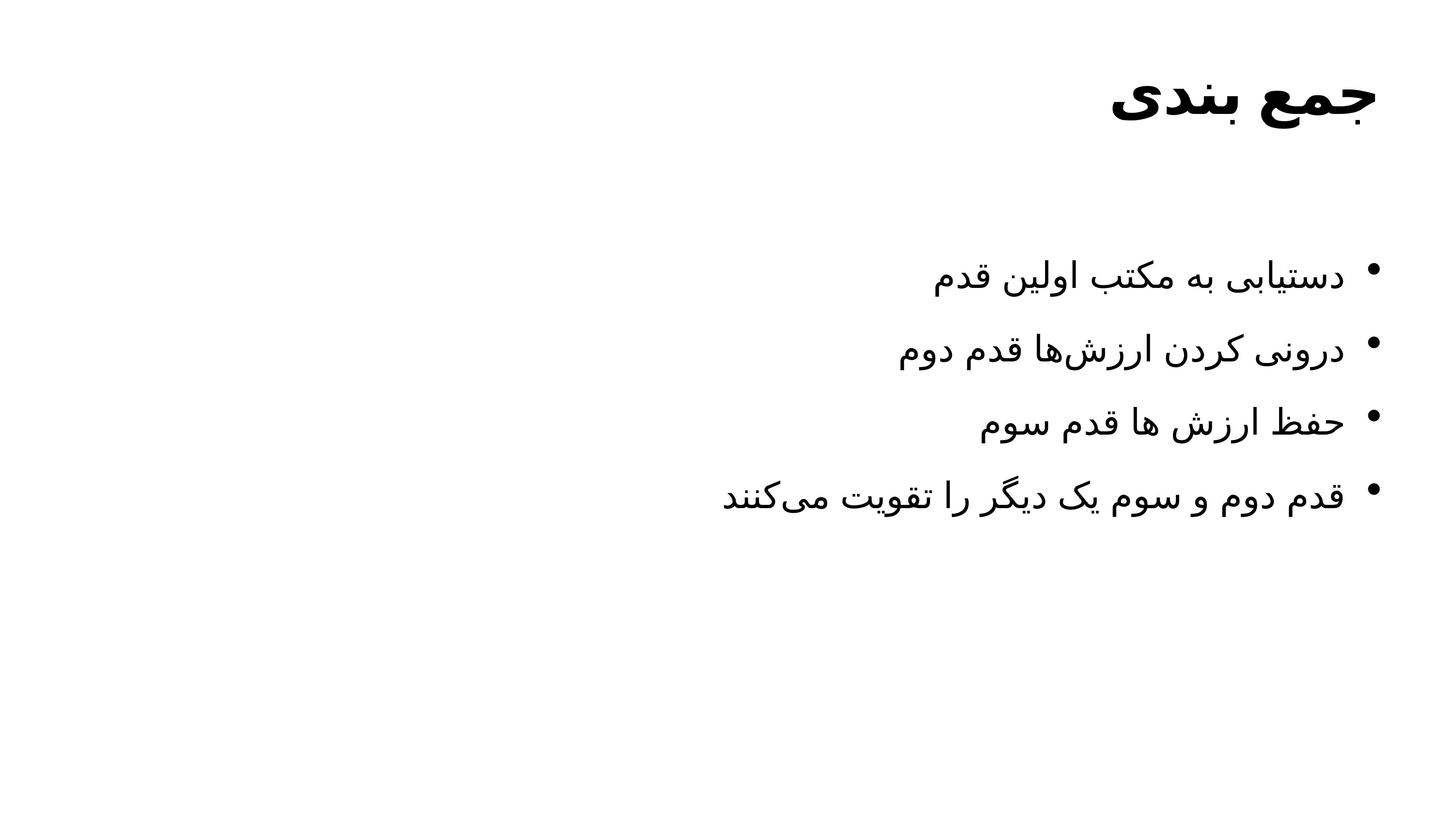

# جمع بندی

دستیابی به مکتب اولین قدم
درونی کردن ارزش‌ها قدم دوم
حفظ ارزش ها قدم سوم
قدم دوم و سوم یک دیگر را تقویت می‌کنند